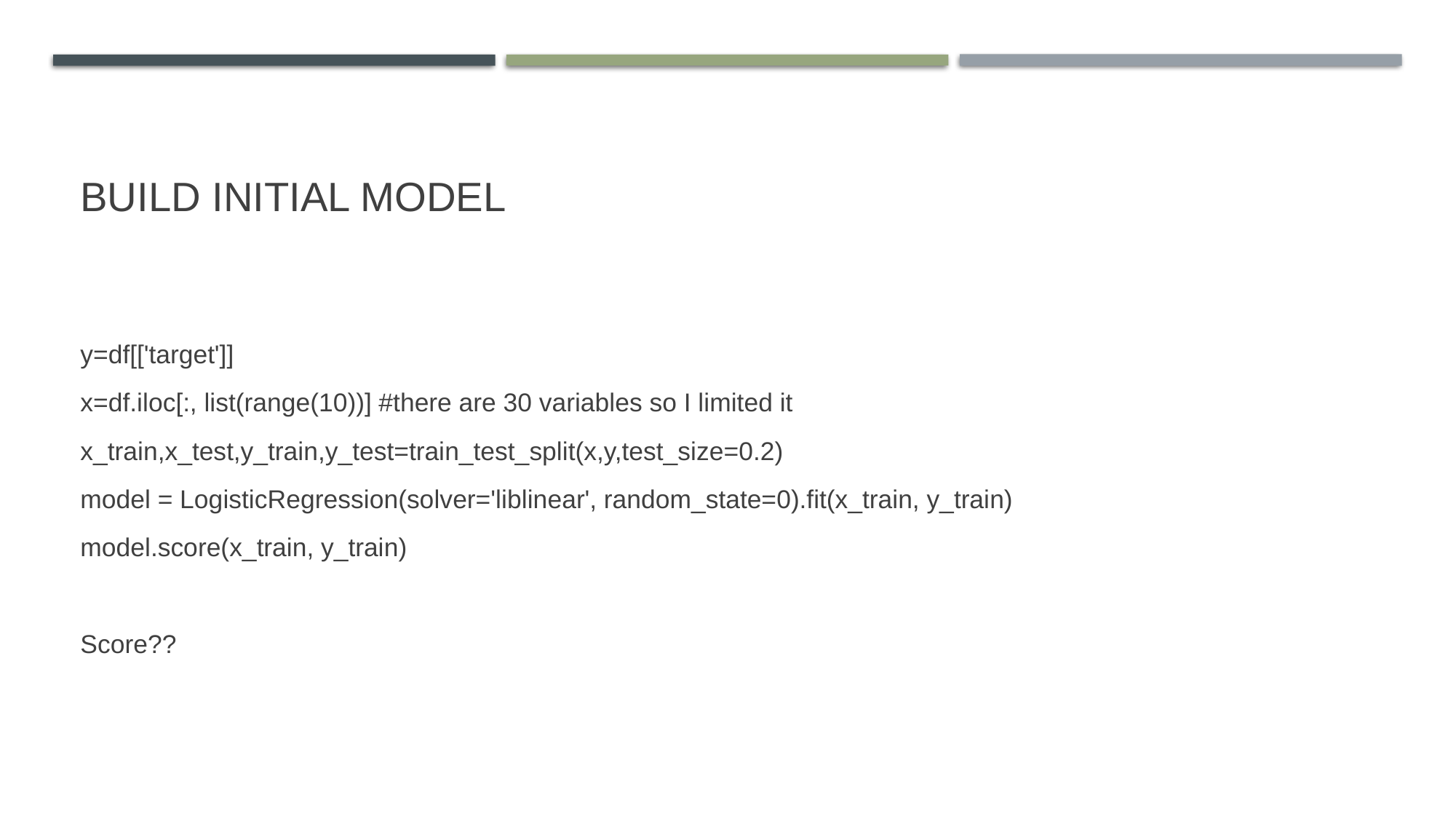

# Build Initial Model
y=df[['target']]
x=df.iloc[:, list(range(10))] #there are 30 variables so I limited it
x_train,x_test,y_train,y_test=train_test_split(x,y,test_size=0.2)
model = LogisticRegression(solver='liblinear', random_state=0).fit(x_train, y_train)
model.score(x_train, y_train)

Score??